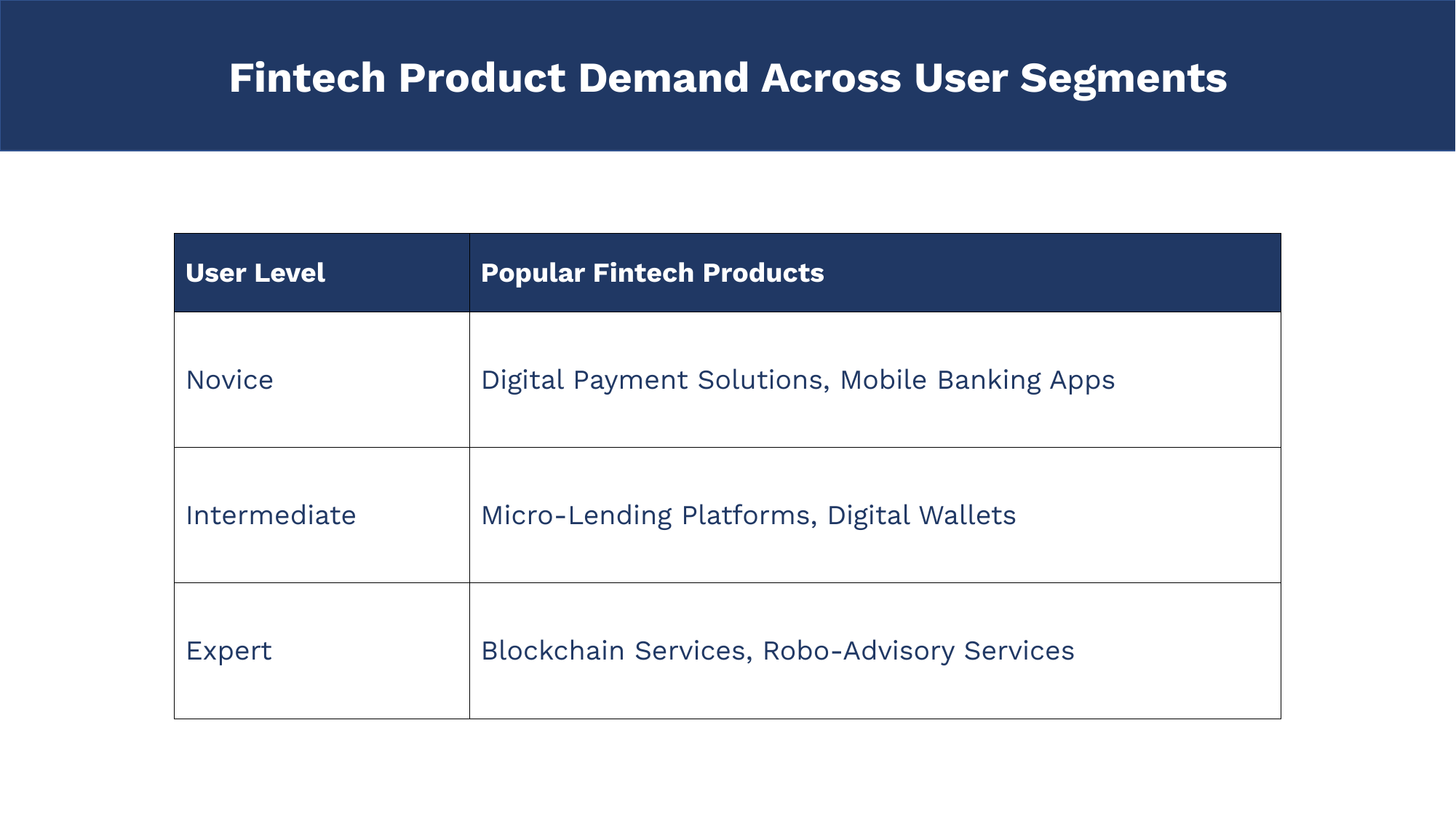

# Fintech Product Demand Across User Segments
| User Level | Popular Fintech Products |
| --- | --- |
| Novice | Digital Payment Solutions, Mobile Banking Apps |
| Intermediate | Micro-Lending Platforms, Digital Wallets |
| Expert | Blockchain Services, Robo-Advisory Services |